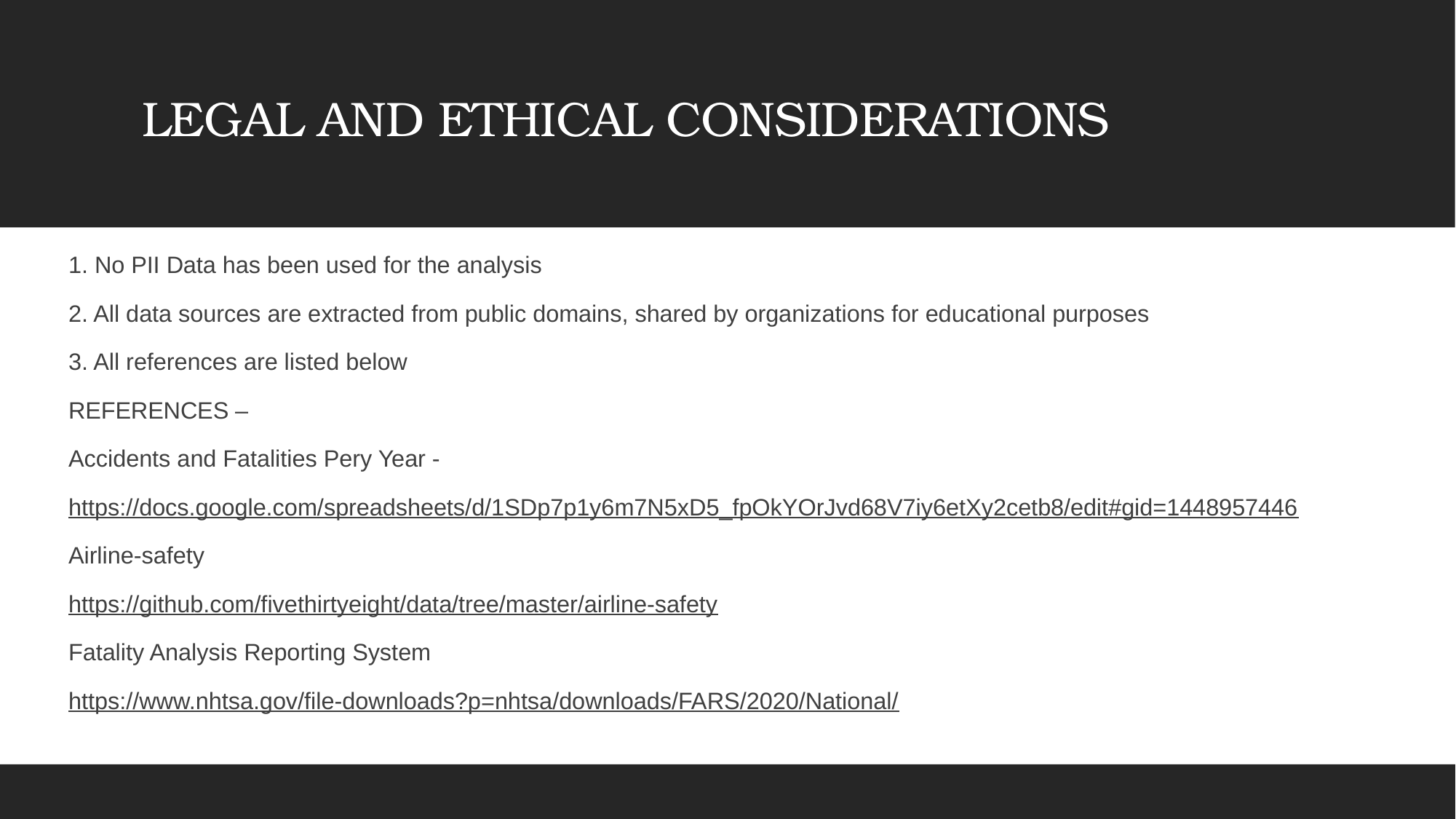

# LEGAL AND ETHICAL CONSIDERATIONS
1. No PII Data has been used for the analysis
2. All data sources are extracted from public domains, shared by organizations for educational purposes
3. All references are listed below
REFERENCES –
Accidents and Fatalities Pery Year -
https://docs.google.com/spreadsheets/d/1SDp7p1y6m7N5xD5_fpOkYOrJvd68V7iy6etXy2cetb8/edit#gid=1448957446
Airline-safety
https://github.com/fivethirtyeight/data/tree/master/airline-safety
Fatality Analysis Reporting System
https://www.nhtsa.gov/file-downloads?p=nhtsa/downloads/FARS/2020/National/